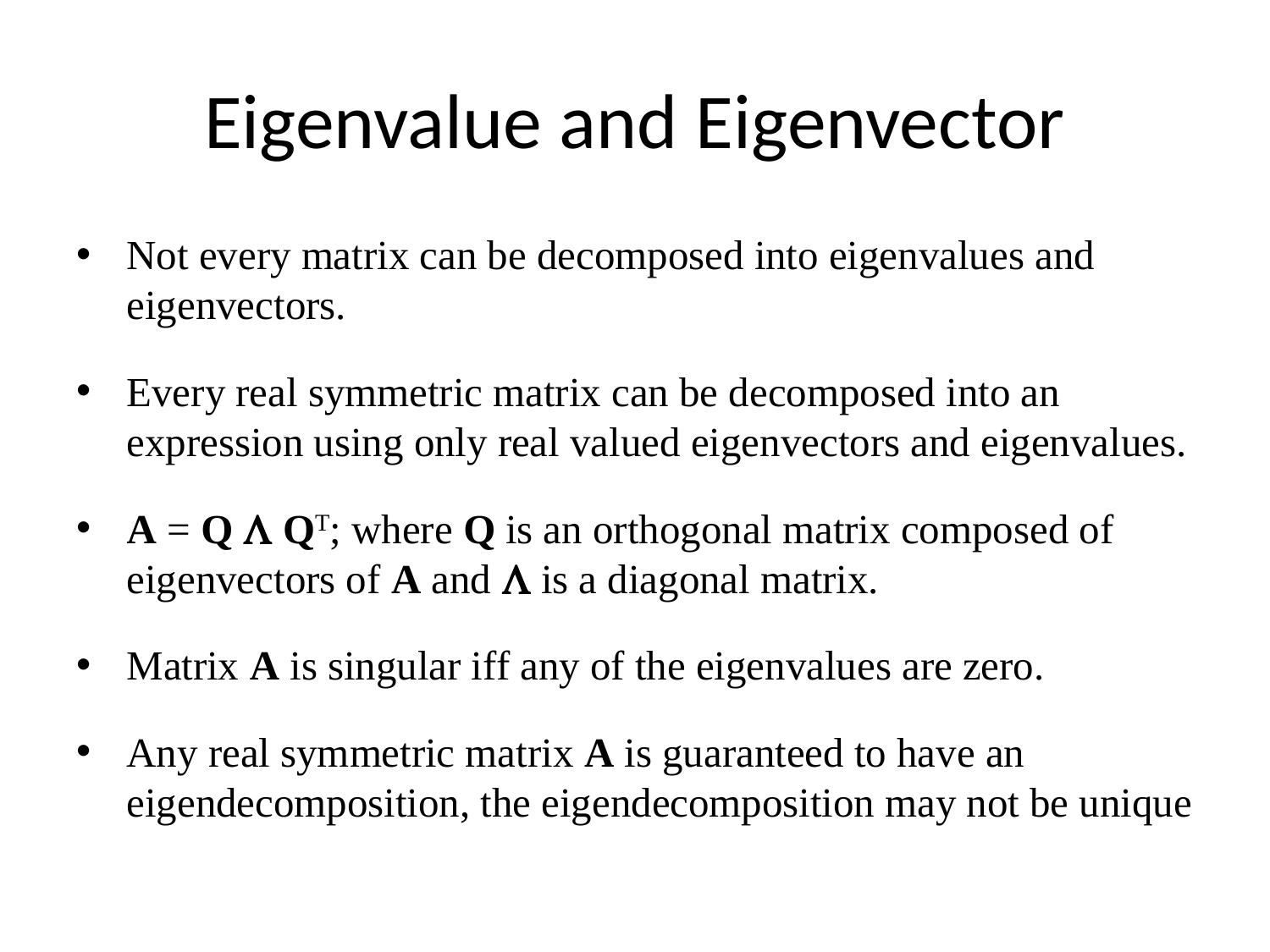

# Eigenvalue and Eigenvector
Not every matrix can be decomposed into eigenvalues and eigenvectors.

Every real symmetric matrix can be decomposed into an expression using only real valued eigenvectors and eigenvalues.

A = Q Λ QT; where Q is an orthogonal matrix composed of eigenvectors of A and Λ is a diagonal matrix.

Matrix A is singular iff any of the eigenvalues are zero.

Any real symmetric matrix A is guaranteed to have an eigendecomposition, the eigendecomposition may not be unique